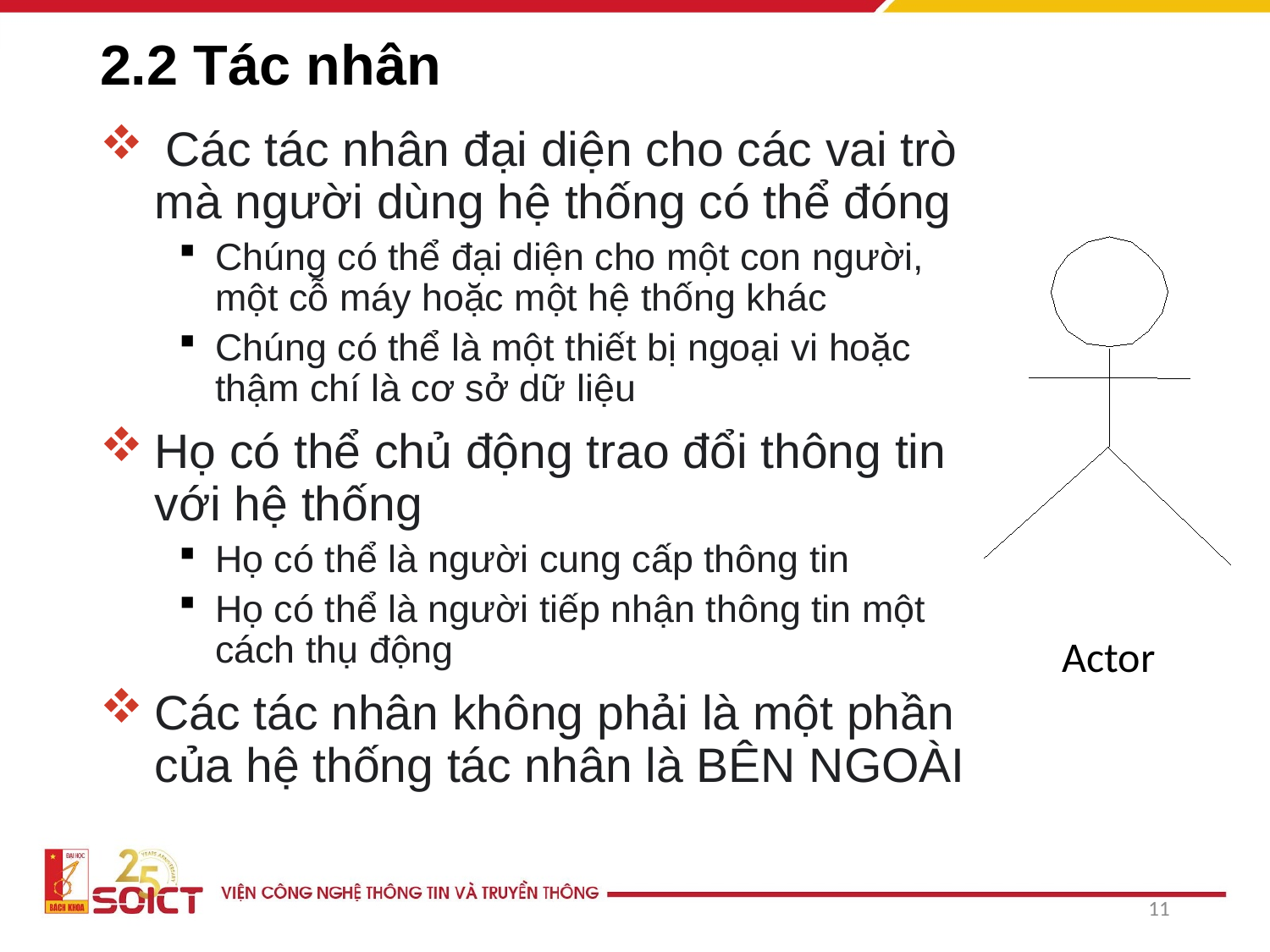

# 2.2 Tác nhân
 Các tác nhân đại diện cho các vai trò mà người dùng hệ thống có thể đóng
Chúng có thể đại diện cho một con người, một cỗ máy hoặc một hệ thống khác
Chúng có thể là một thiết bị ngoại vi hoặc thậm chí là cơ sở dữ liệu
Họ có thể chủ động trao đổi thông tin với hệ thống
Họ có thể là người cung cấp thông tin
Họ có thể là người tiếp nhận thông tin một cách thụ động
Các tác nhân không phải là một phần của hệ thống tác nhân là BÊN NGOÀI

Actor
11